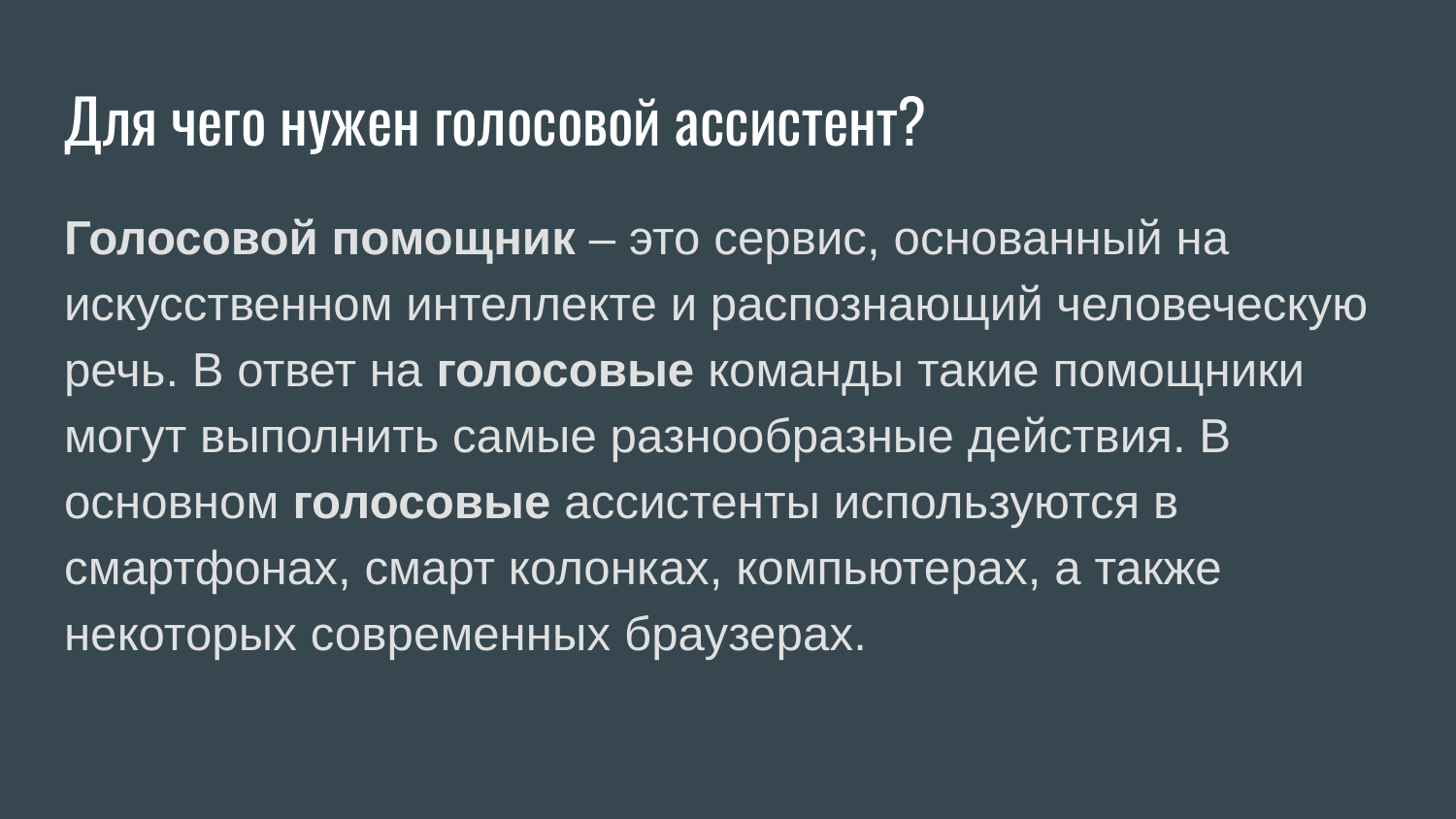

# Для чего нужен голосовой ассистент?
Голосовой помощник – это сервис, основанный на искусственном интеллекте и распознающий человеческую речь. В ответ на голосовые команды такие помощники могут выполнить самые разнообразные действия. В основном голосовые ассистенты используются в смартфонах, смарт колонках, компьютерах, а также некоторых современных браузерах.